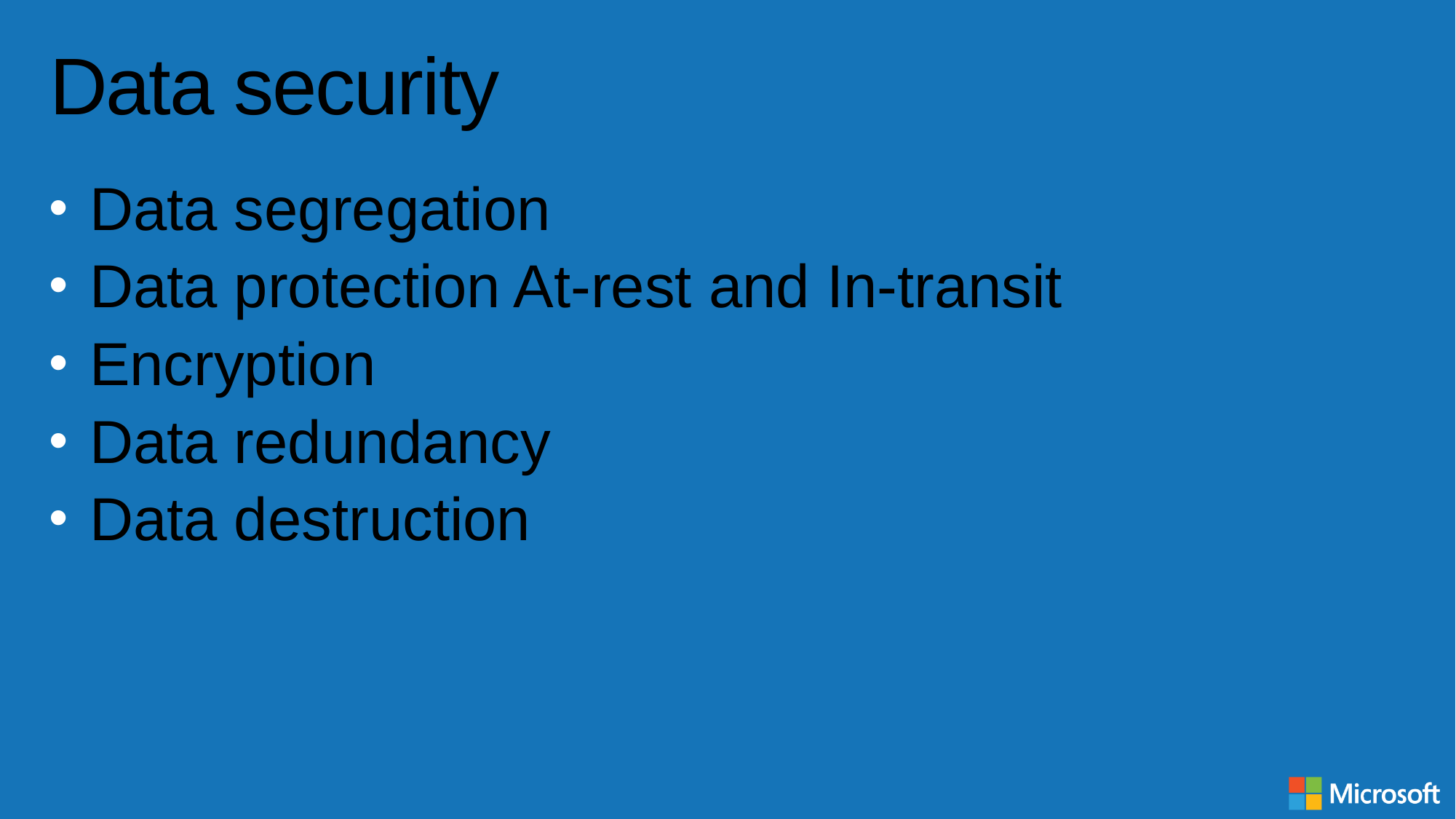

# Data security
Data segregation
Data protection At-rest and In-transit
Encryption
Data redundancy
Data destruction